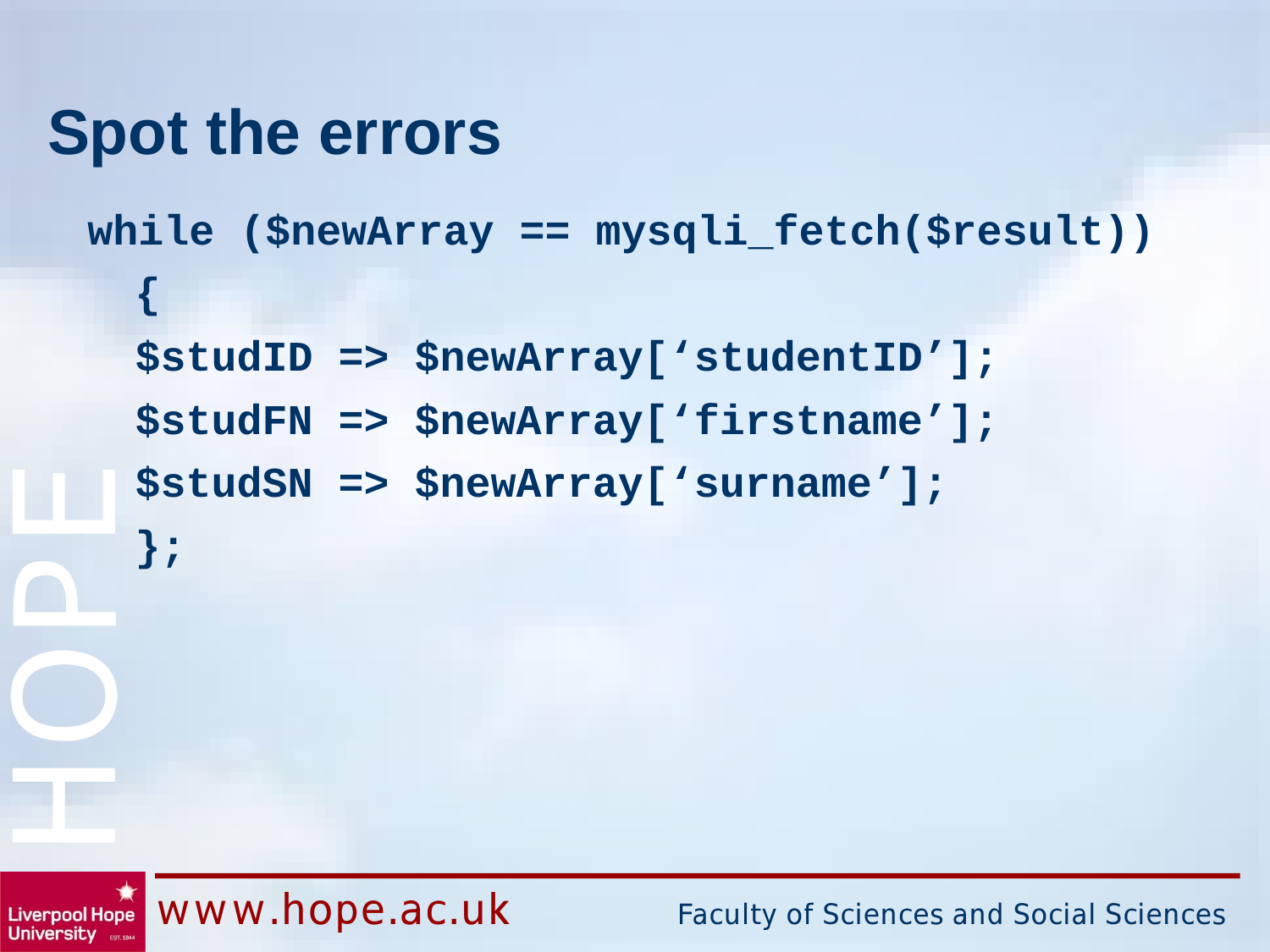

# Spot the errors
while ($newArray == mysqli_fetch($result))
	{
	$studID => $newArray[‘studentID’];
	$studFN => $newArray[‘firstname’];
	$studSN => $newArray[‘surname’];
	};